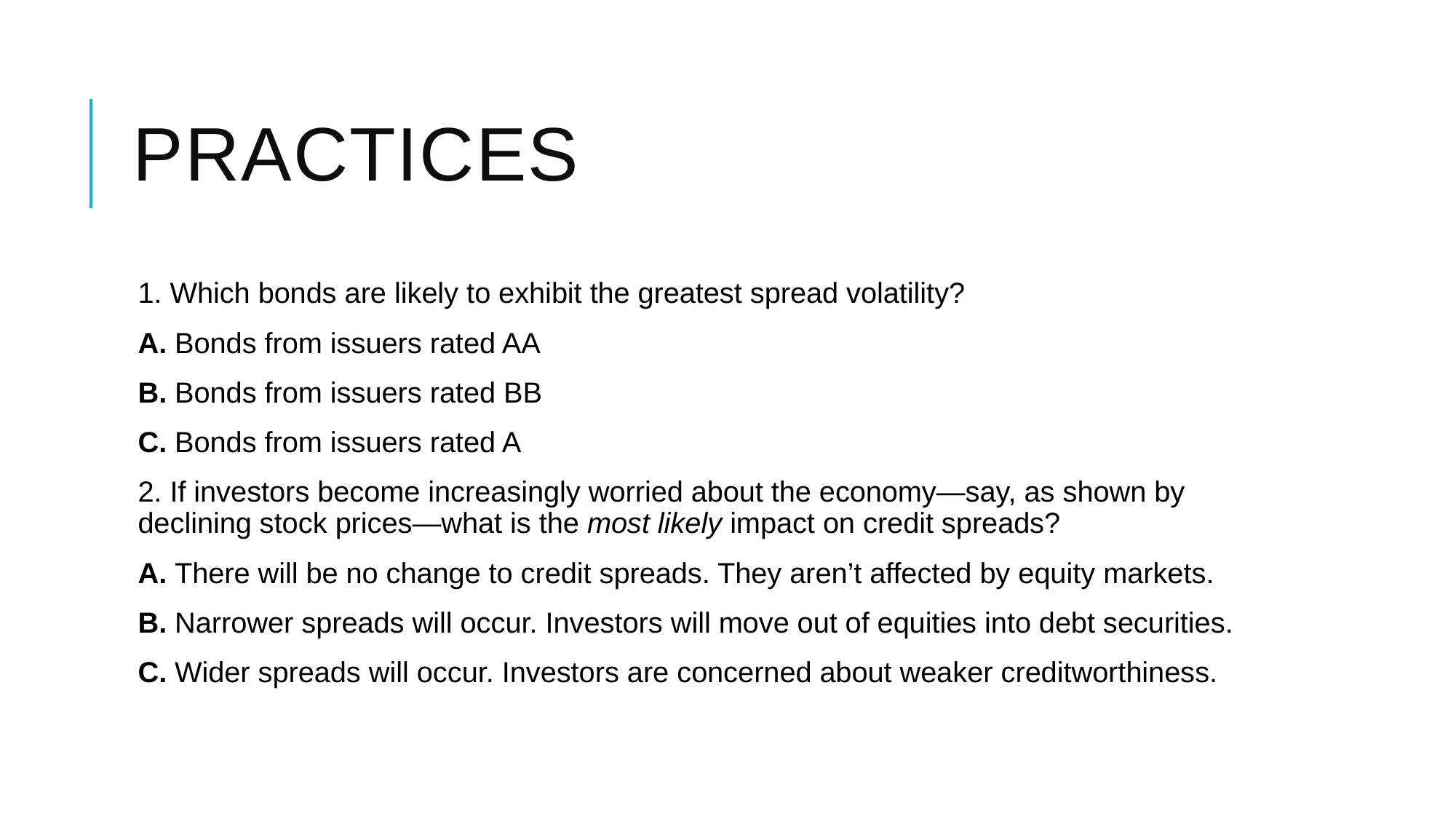

# practices
1. Which bonds are likely to exhibit the greatest spread volatility?
A. Bonds from issuers rated AA
B. Bonds from issuers rated BB
C. Bonds from issuers rated A
2. If investors become increasingly worried about the economy—say, as shown by declining stock prices—what is the most likely impact on credit spreads?
A. There will be no change to credit spreads. They aren’t affected by equity markets.
B. Narrower spreads will occur. Investors will move out of equities into debt securities.
C. Wider spreads will occur. Investors are concerned about weaker creditworthiness.